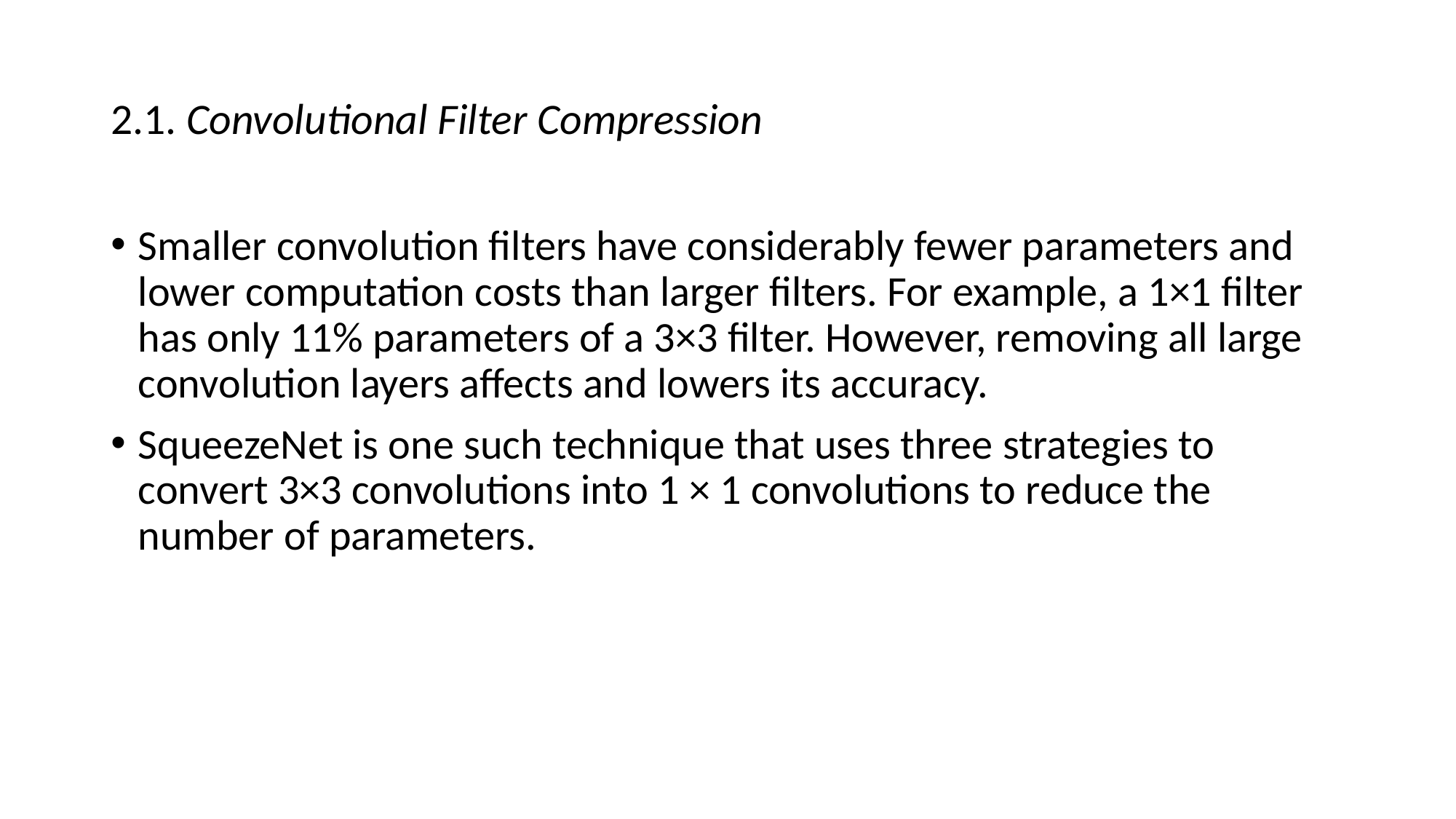

# 2.1. Convolutional Filter Compression
Smaller convolution filters have considerably fewer parameters and lower computation costs than larger filters. For example, a 1×1 filter has only 11% parameters of a 3×3 filter. However, removing all large convolution layers affects and lowers its accuracy.
SqueezeNet is one such technique that uses three strategies to convert 3×3 convolutions into 1 × 1 convolutions to reduce the number of parameters.